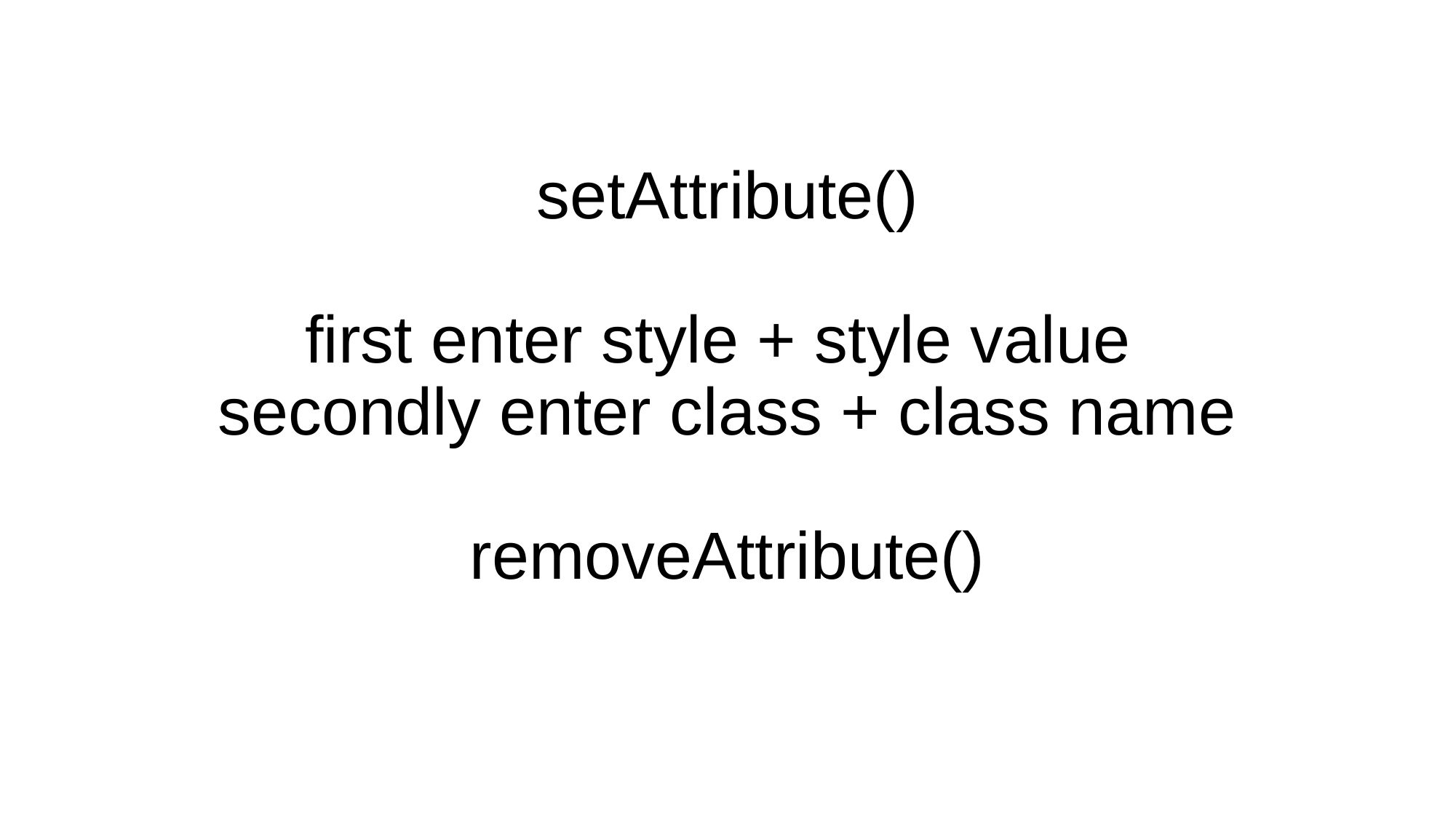

# setAttribute() first enter style + style value secondly enter class + class name removeAttribute()